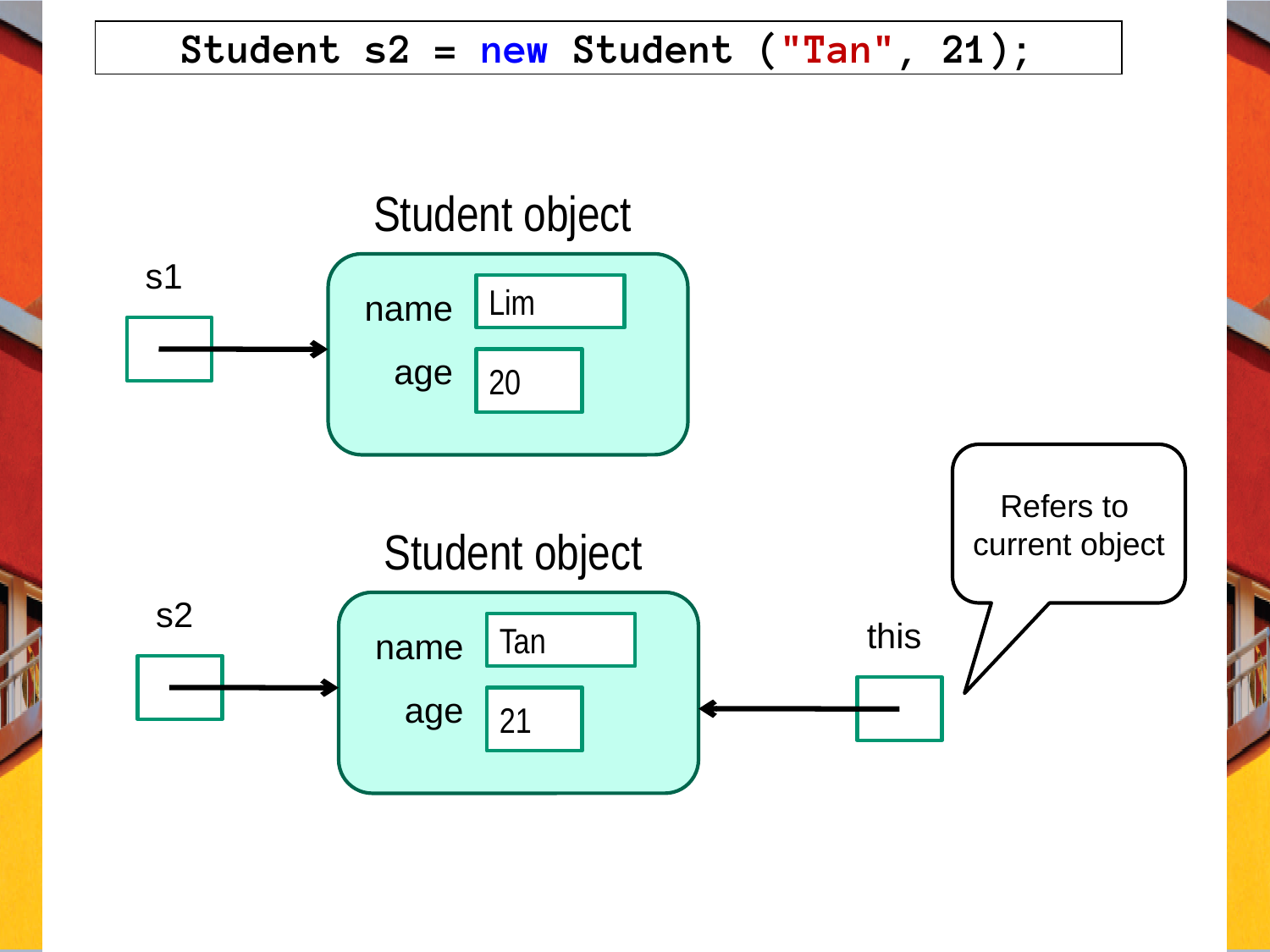

Student s2 = new Student ("Tan", 21);
Student object
s1

name
Lim

age
20
Refers to  current object
Student object
s2

this
name
Tan

age

21